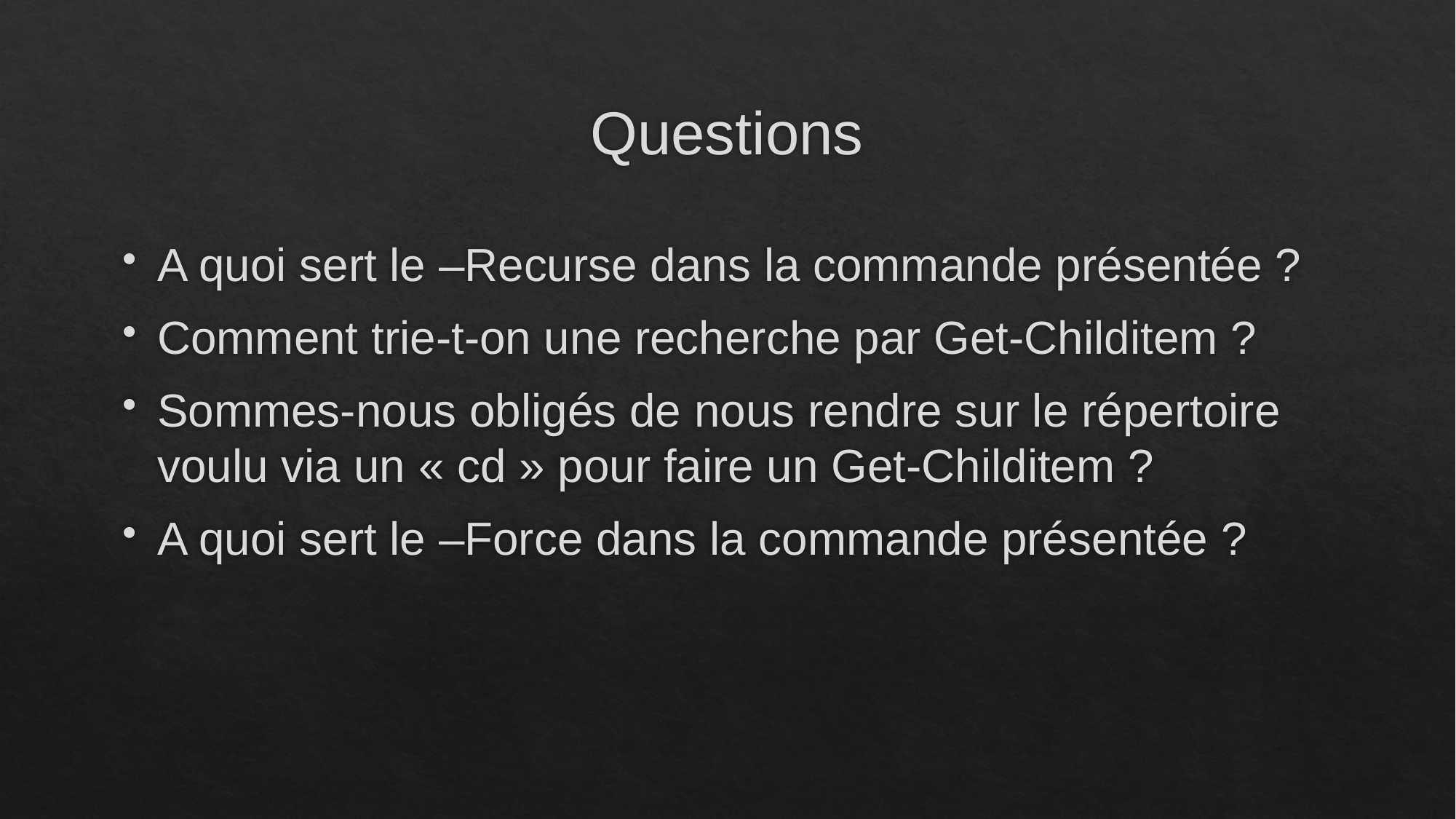

# Questions
A quoi sert le –Recurse dans la commande présentée ?
Comment trie-t-on une recherche par Get-Childitem ?
Sommes-nous obligés de nous rendre sur le répertoire voulu via un « cd » pour faire un Get-Childitem ?
A quoi sert le –Force dans la commande présentée ?